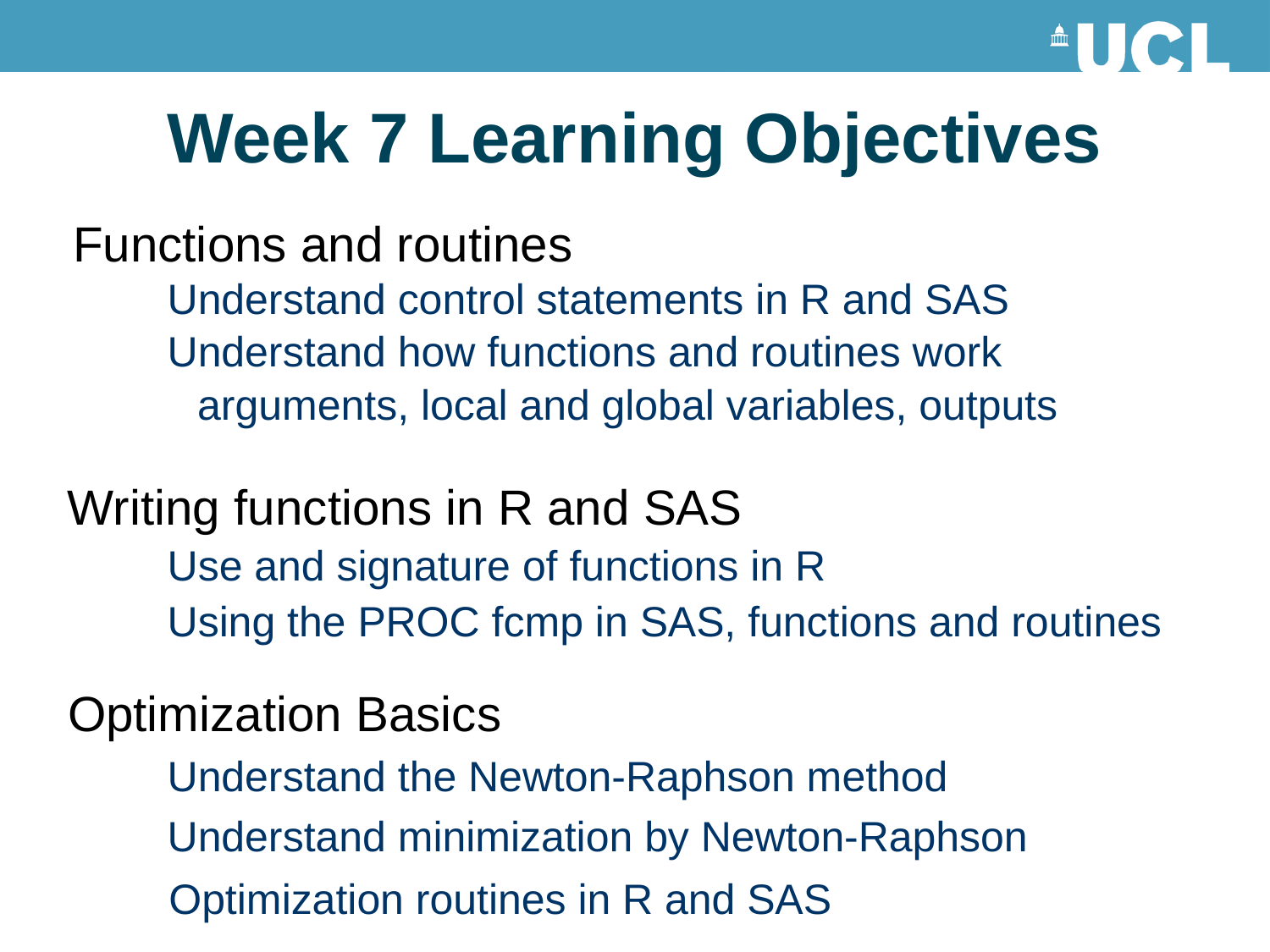

# Week 7 Learning Objectives
Functions and routines
Understand control statements in R and SAS
Understand how functions and routines work
arguments, local and global variables, outputs
Writing functions in R and SAS
Use and signature of functions in R
Using the PROC fcmp in SAS, functions and routines
Optimization Basics
Understand the Newton-Raphson method
Understand minimization by Newton-Raphson
Optimization routines in R and SAS